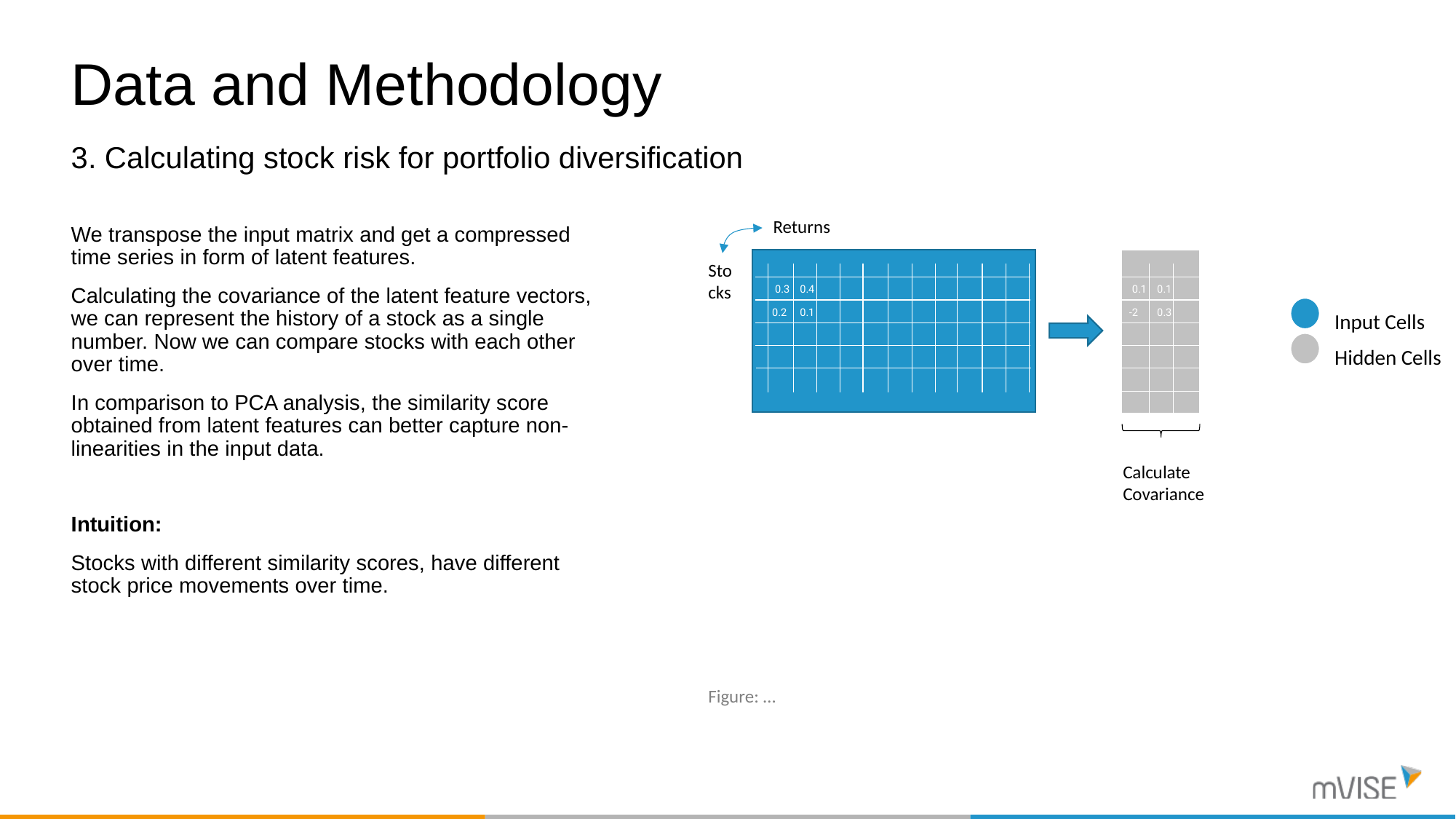

# Data and Methodology
3. Calculating stock risk for portfolio diversification
Returns
We transpose the input matrix and get a compressed time series in form of latent features.
Calculating the covariance of the latent feature vectors, we can represent the history of a stock as a single number. Now we can compare stocks with each other over time.
In comparison to PCA analysis, the similarity score obtained from latent features can better capture non-linearities in the input data.

Intuition:
Stocks with different similarity scores, have different stock price movements over time.

Stocks
0.3
0.4
0.1
0.1

0.2
0.1
-2
0.3
Input Cells

Hidden Cells

Calculate
Covariance
Figure: …